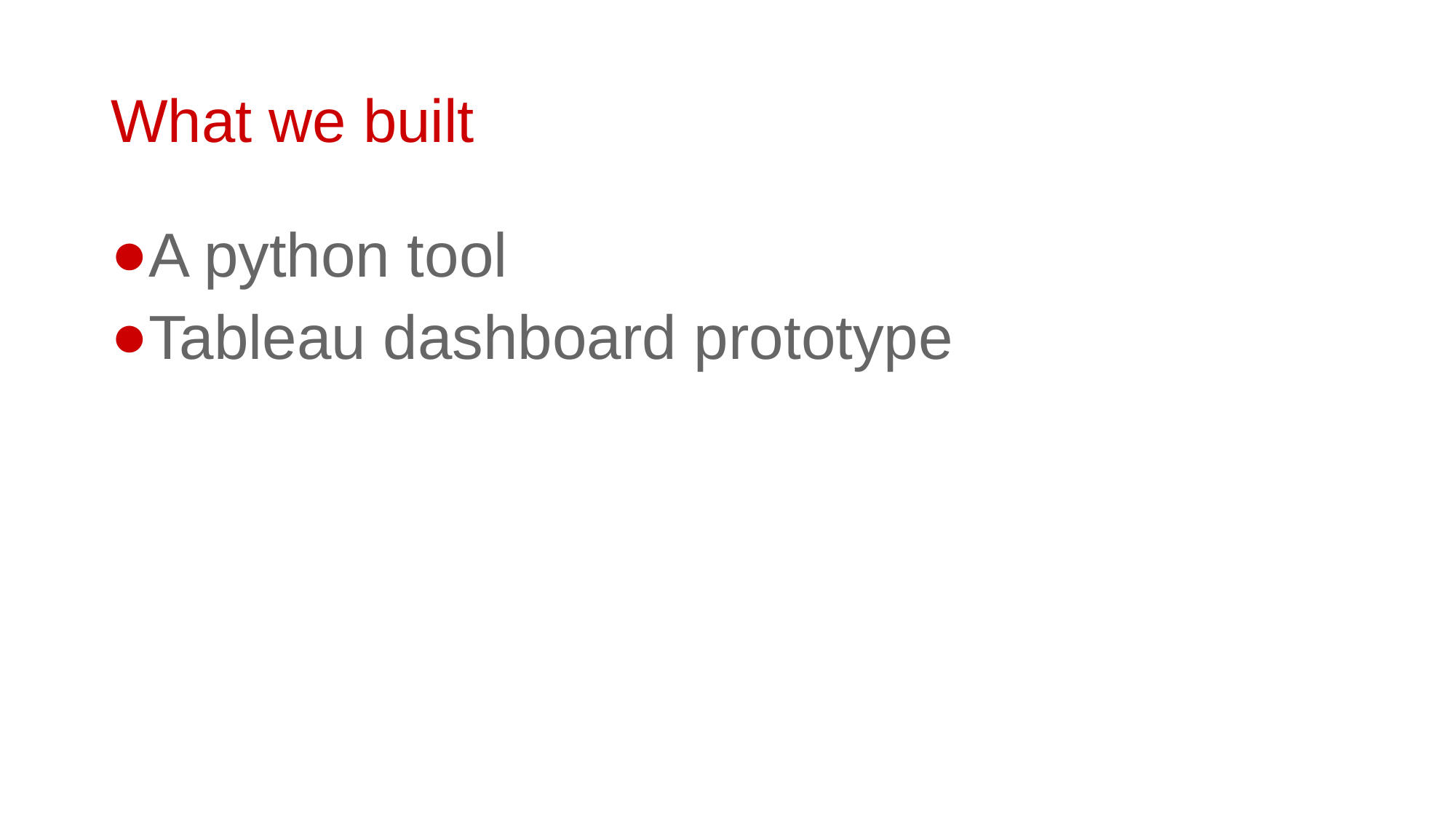

# What we built
A python tool
Tableau dashboard prototype